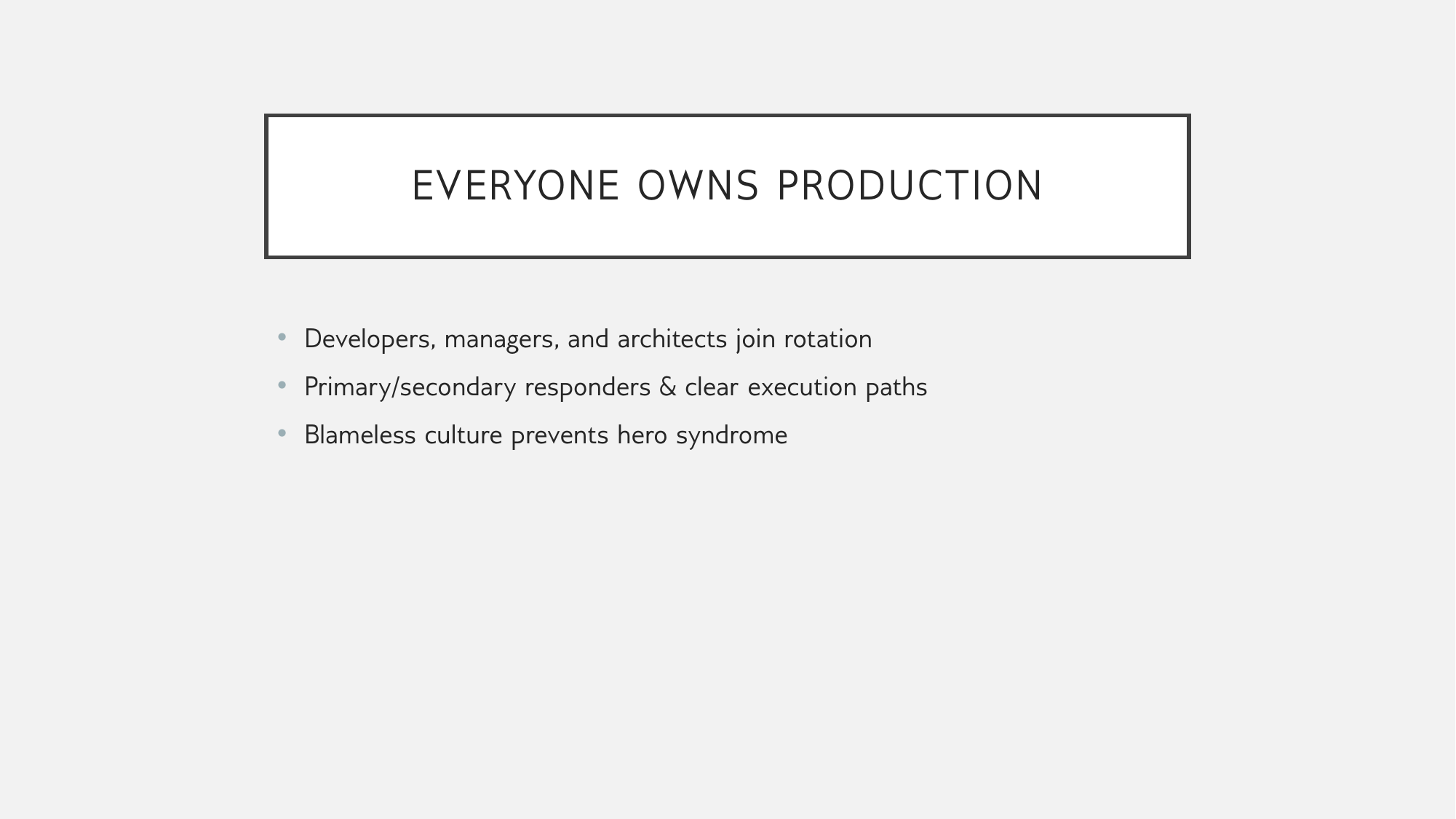

# Everyone Owns Production
Developers, managers, and architects join rotation
Primary/secondary responders & clear execution paths
Blameless culture prevents hero syndrome